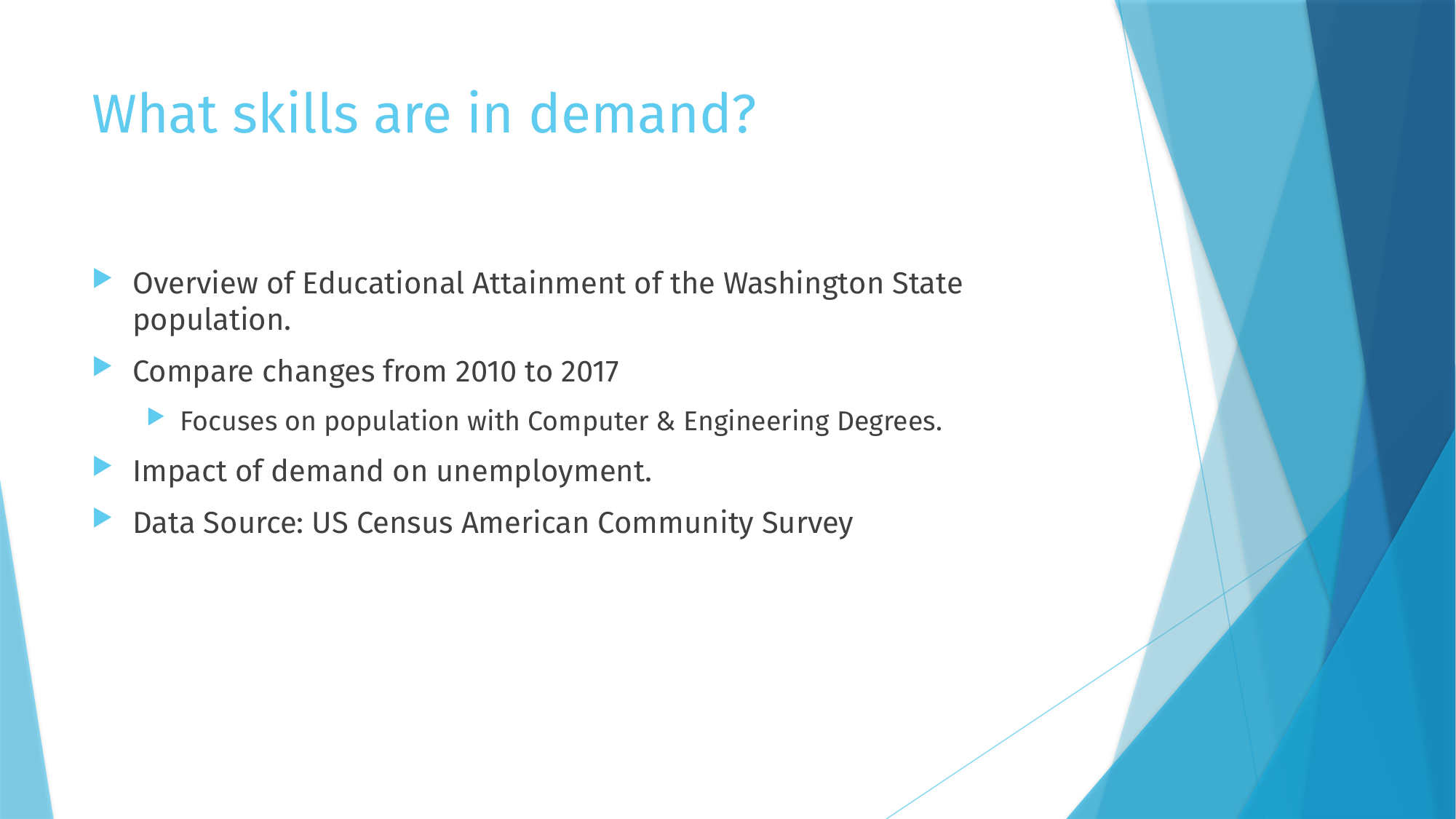

# What skills are in demand?
Overview of Educational Attainment of the Washington State population.
Compare changes from 2010 to 2017
Focuses on population with Computer & Engineering Degrees.
Impact of demand on unemployment.
Data Source: US Census American Community Survey